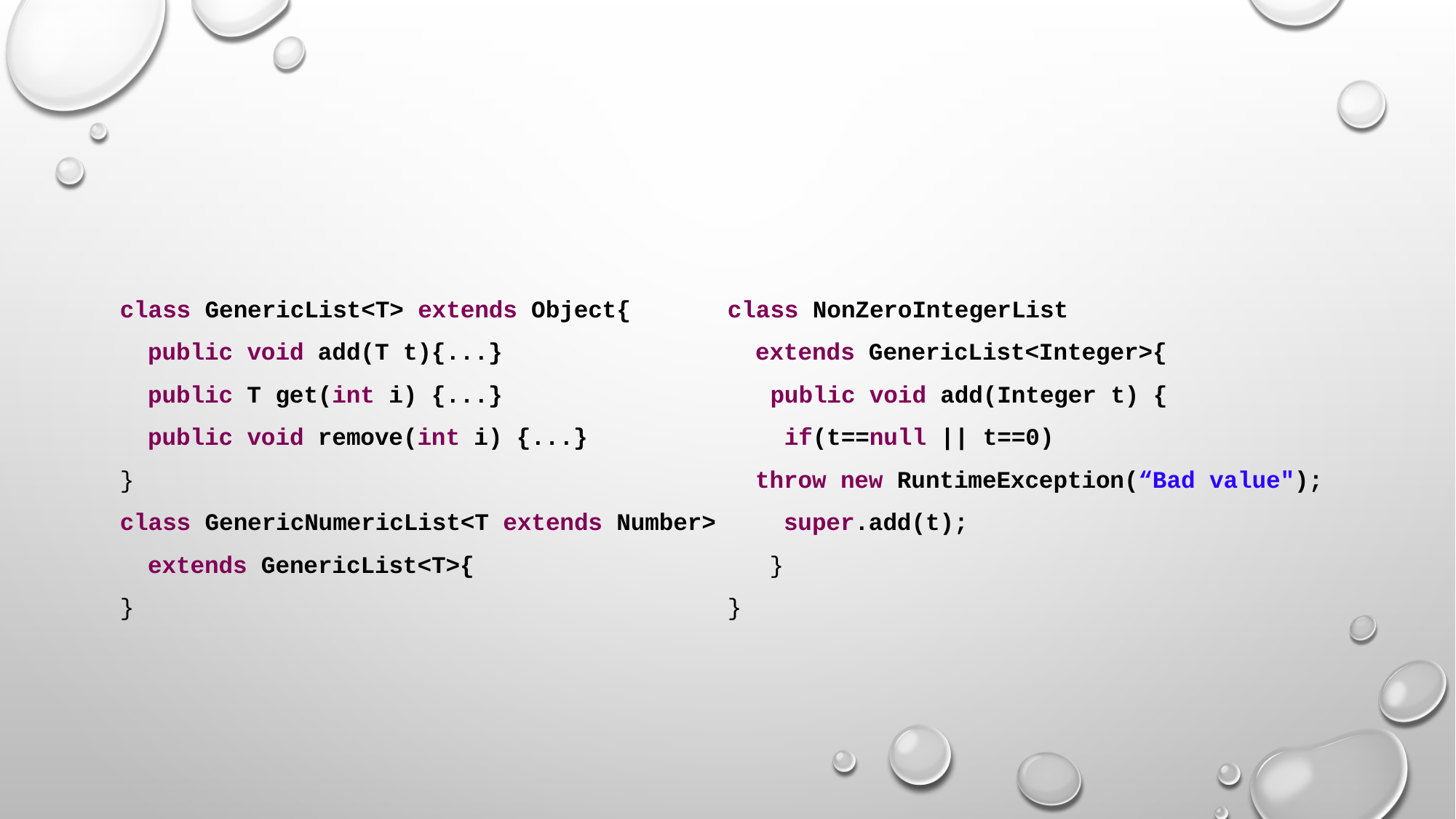

#
class GenericList<T> extends Object{
		public void add(T t){...}
		public T get(int i) {...}
		public void remove(int i) {...}
}
class GenericNumericList<T extends Number>
		extends GenericList<T>{
}

class NonZeroIntegerList
	extends GenericList<Integer>{
   public void add(Integer t) {
    if(t==null || t==0)
		throw new RuntimeException(“Bad value");
	  super.add(t);
	 }
}